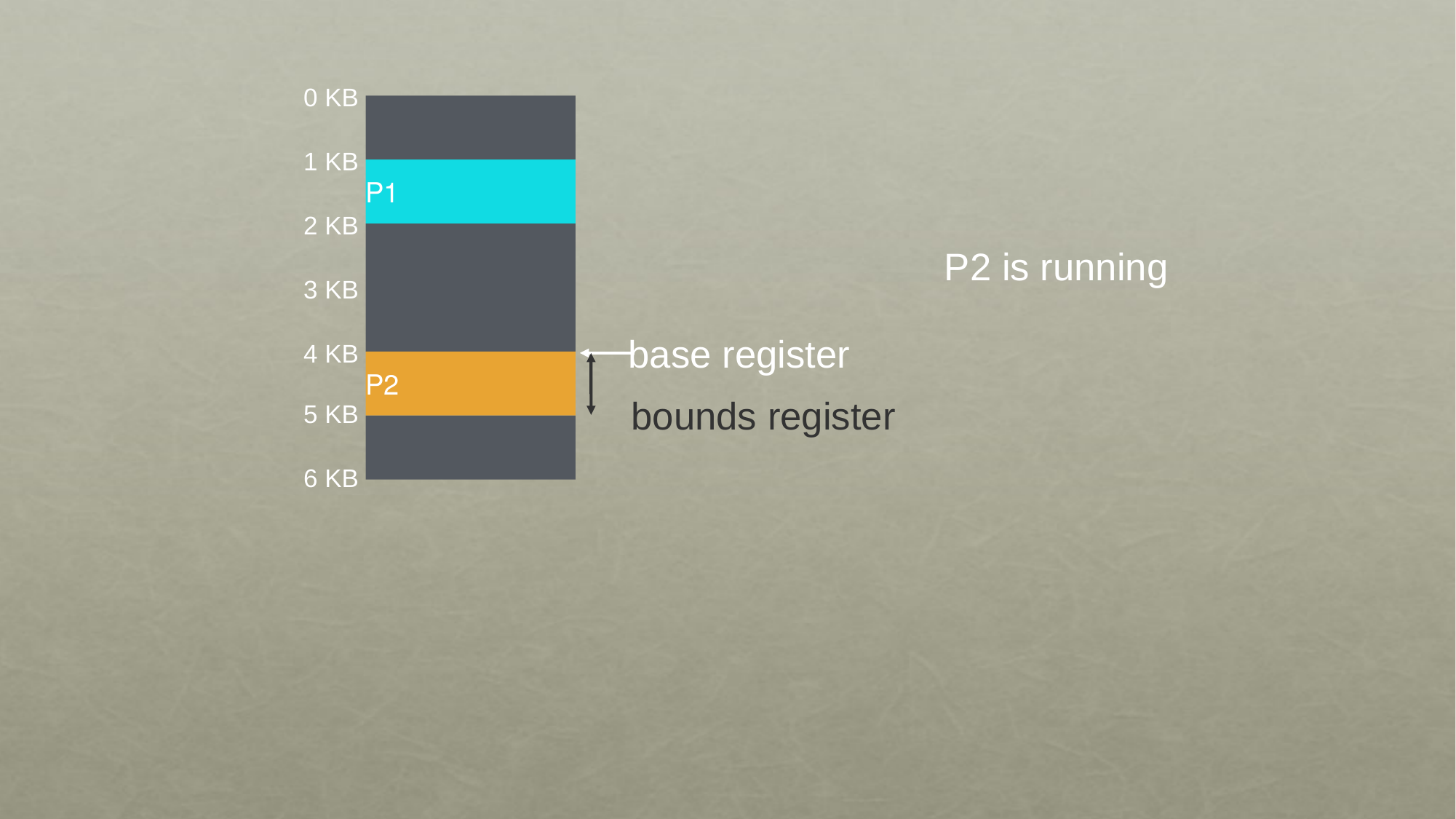

0 KB

1 KB
P1
2 KB

P2 is running
3 KB

base register
4 KB
P2

bounds register
5 KB

6 KB